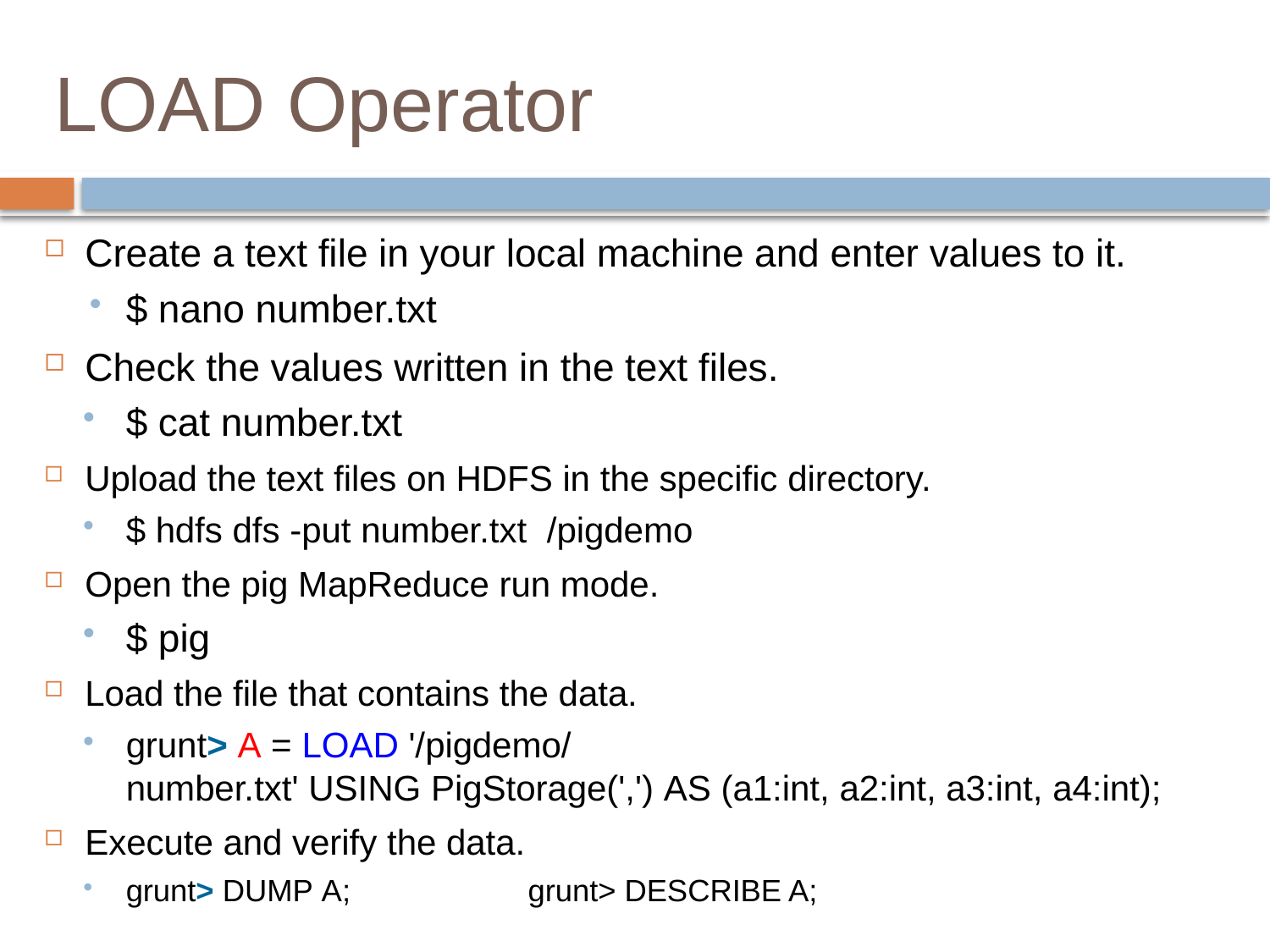

# LOAD Operator
Create a text file in your local machine and enter values to it.
$ nano number.txt
Check the values written in the text files.
$ cat number.txt
Upload the text files on HDFS in the specific directory.
$ hdfs dfs -put number.txt  /pigdemo
Open the pig MapReduce run mode.
$ pig
Load the file that contains the data.
grunt> A = LOAD '/pigdemo/number.txt' USING PigStorage(',') AS (a1:int, a2:int, a3:int, a4:int);
Execute and verify the data.
grunt> DUMP A;                     grunt> DESCRIBE A;